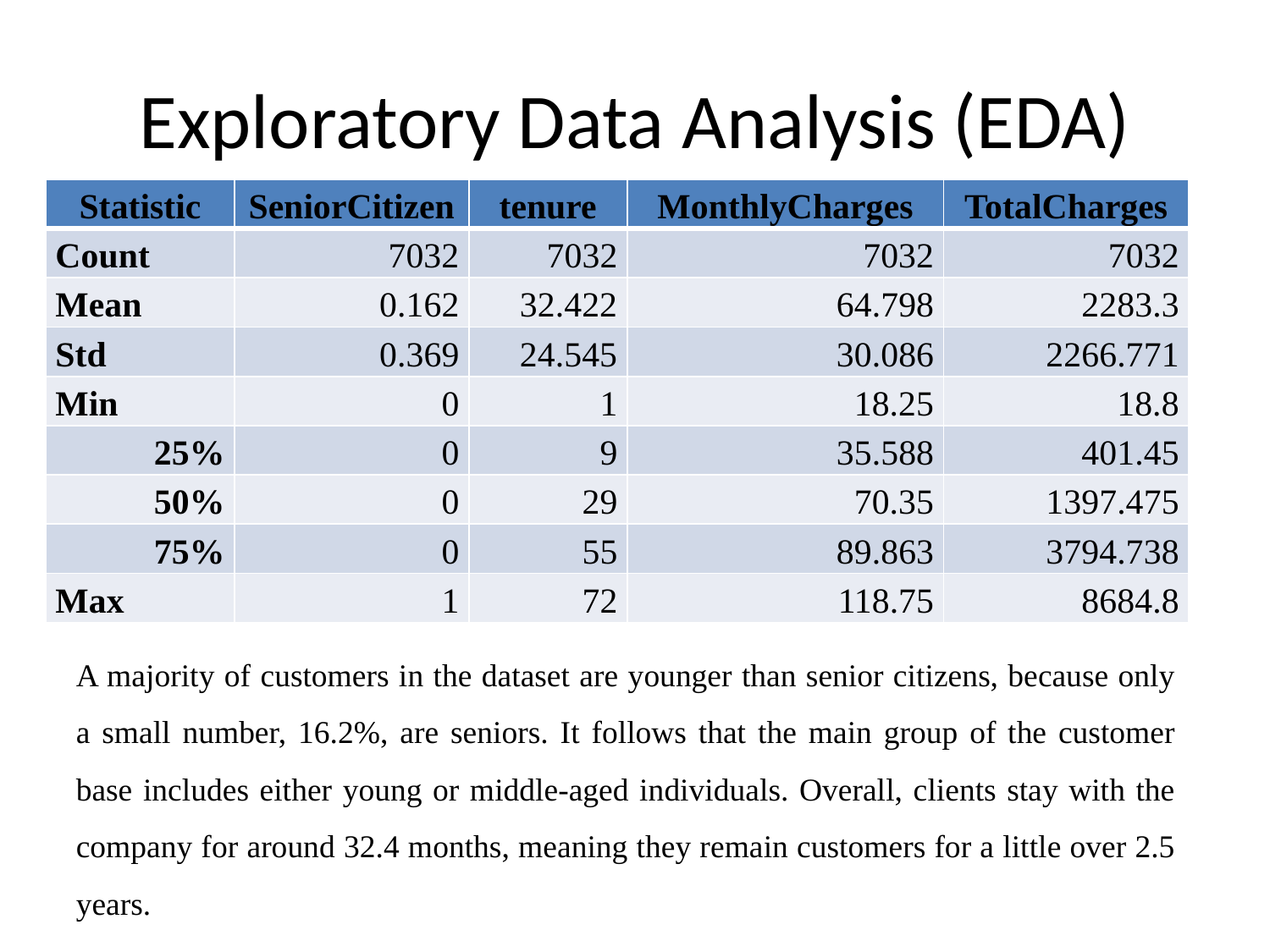

# Exploratory Data Analysis (EDA)
| Statistic | SeniorCitizen | tenure | MonthlyCharges | TotalCharges |
| --- | --- | --- | --- | --- |
| Count | 7032 | 7032 | 7032 | 7032 |
| Mean | 0.162 | 32.422 | 64.798 | 2283.3 |
| Std | 0.369 | 24.545 | 30.086 | 2266.771 |
| Min | 0 | 1 | 18.25 | 18.8 |
| 25% | 0 | 9 | 35.588 | 401.45 |
| 50% | 0 | 29 | 70.35 | 1397.475 |
| 75% | 0 | 55 | 89.863 | 3794.738 |
| Max | 1 | 72 | 118.75 | 8684.8 |
A majority of customers in the dataset are younger than senior citizens, because only a small number, 16.2%, are seniors. It follows that the main group of the customer base includes either young or middle-aged individuals. Overall, clients stay with the company for around 32.4 months, meaning they remain customers for a little over 2.5 years.